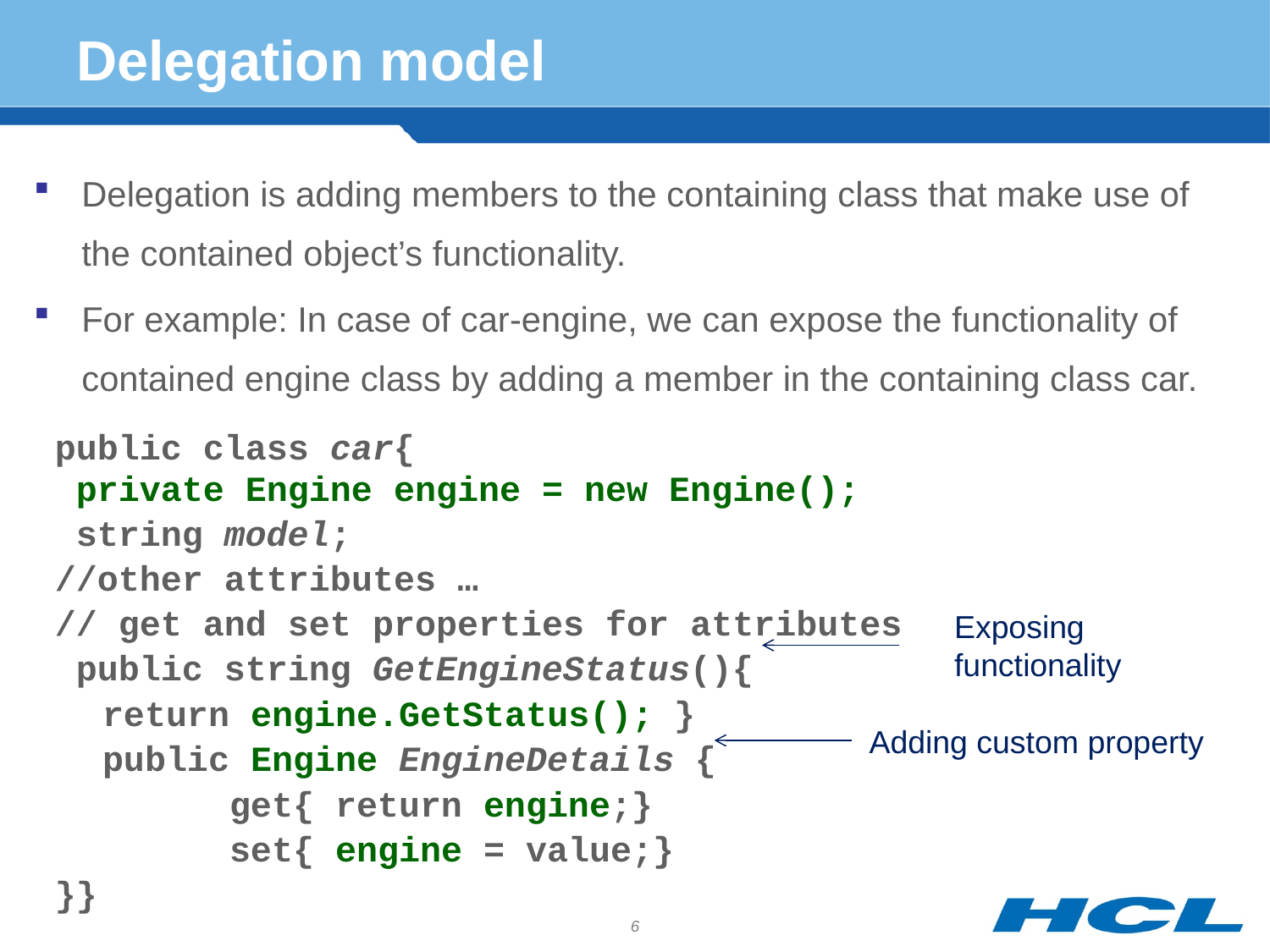

# Delegation model
Delegation is adding members to the containing class that make use of the contained object’s functionality.
For example: In case of car-engine, we can expose the functionality of contained engine class by adding a member in the containing class car.
public class car{
 private Engine engine = new Engine();
 string model;
//other attributes …
// get and set properties for attributes
 public string GetEngineStatus(){
	return engine.GetStatus(); }
	public Engine EngineDetails {
		get{ return engine;}
		set{ engine = value;}
}}
Exposing functionality
Adding custom property
6